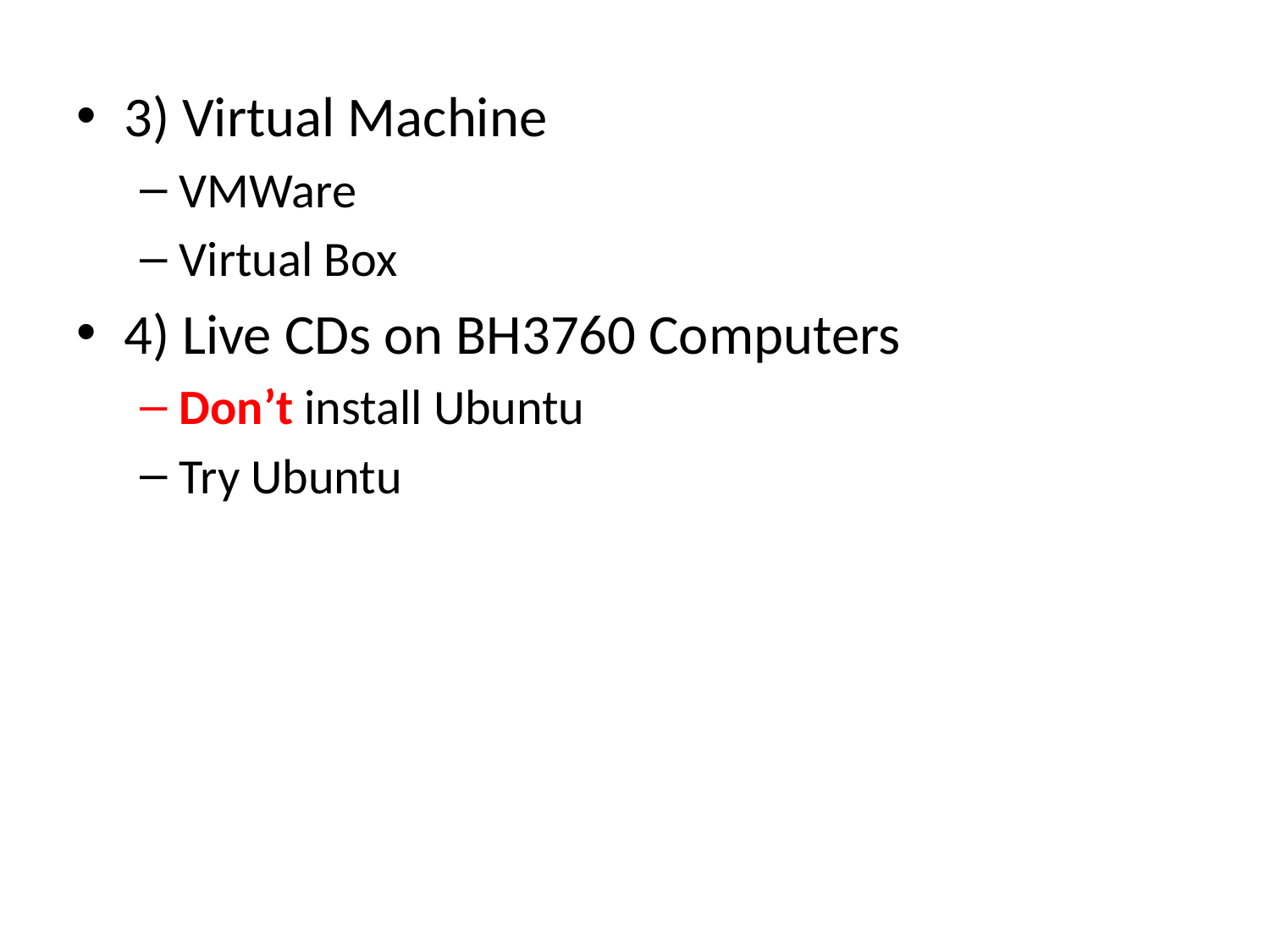

3) Virtual Machine
VMWare
Virtual Box
4) Live CDs on BH3760 Computers
Don’t install Ubuntu
Try Ubuntu